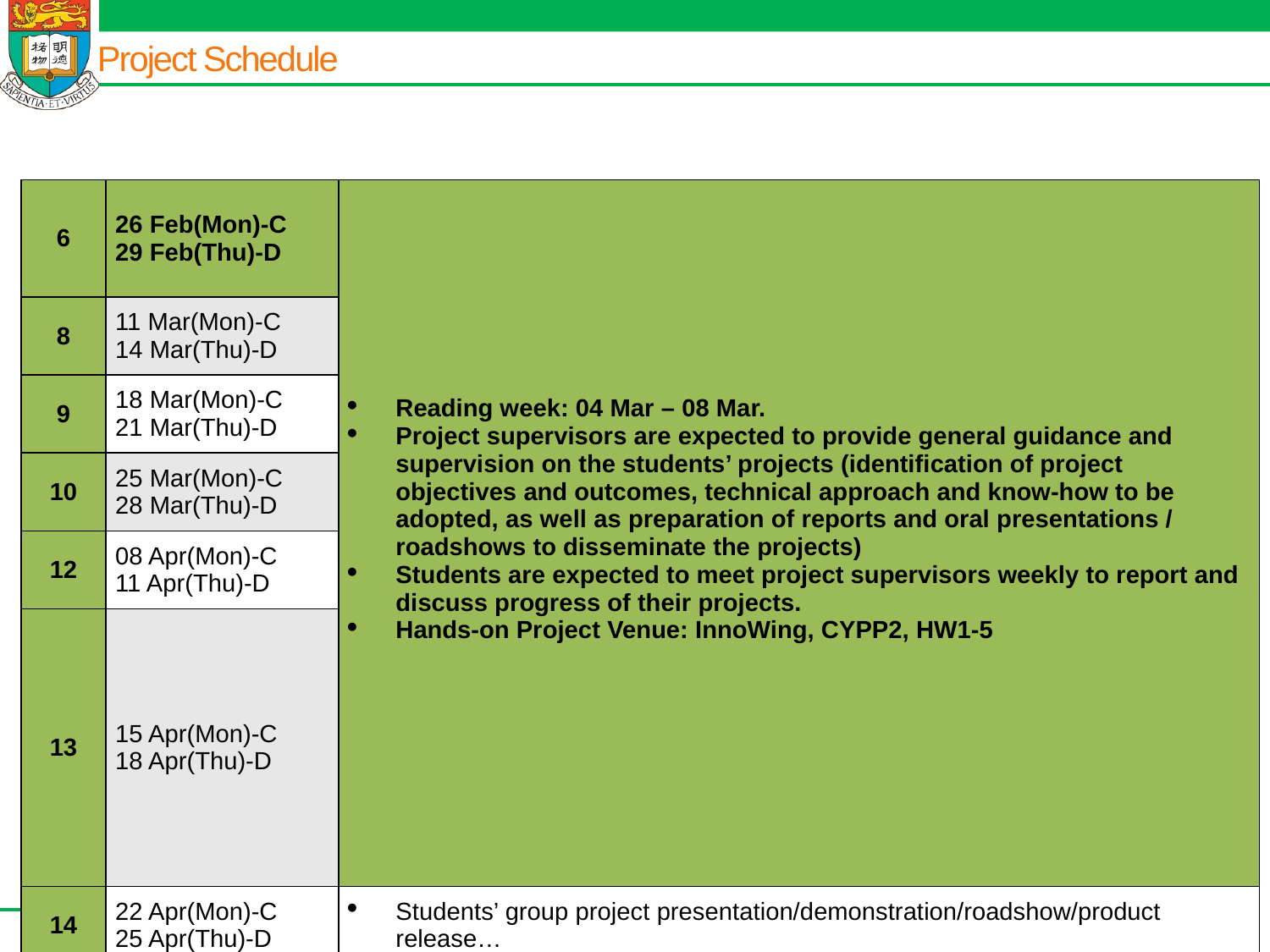

# Project Schedule
| 6 | 26 Feb(Mon)-C 29 Feb(Thu)-D | Reading week: 04 Mar – 08 Mar. Project supervisors are expected to provide general guidance and supervision on the students’ projects (identification of project objectives and outcomes, technical approach and know-how to be adopted, as well as preparation of reports and oral presentations / roadshows to disseminate the projects) Students are expected to meet project supervisors weekly to report and discuss progress of their projects. Hands-on Project Venue: InnoWing, CYPP2, HW1-5 |
| --- | --- | --- |
| 8 | 11 Mar(Mon)-C 14 Mar(Thu)-D |  |
| 9 | 18 Mar(Mon)-C 21 Mar(Thu)-D |  |
| 10 | 25 Mar(Mon)-C 28 Mar(Thu)-D |  |
| 12 | 08 Apr(Mon)-C 11 Apr(Thu)-D |  |
| 13 | 15 Apr(Mon)-C 18 Apr(Thu)-D |  |
| 14 | 22 Apr(Mon)-C 25 Apr(Thu)-D | Students’ group project presentation/demonstration/roadshow/product release… |
| Class C: 14:30-17:20, Venue: CYPP2 Class D: 13:30-16:20, Venue: CYPP2 |  |  |
3